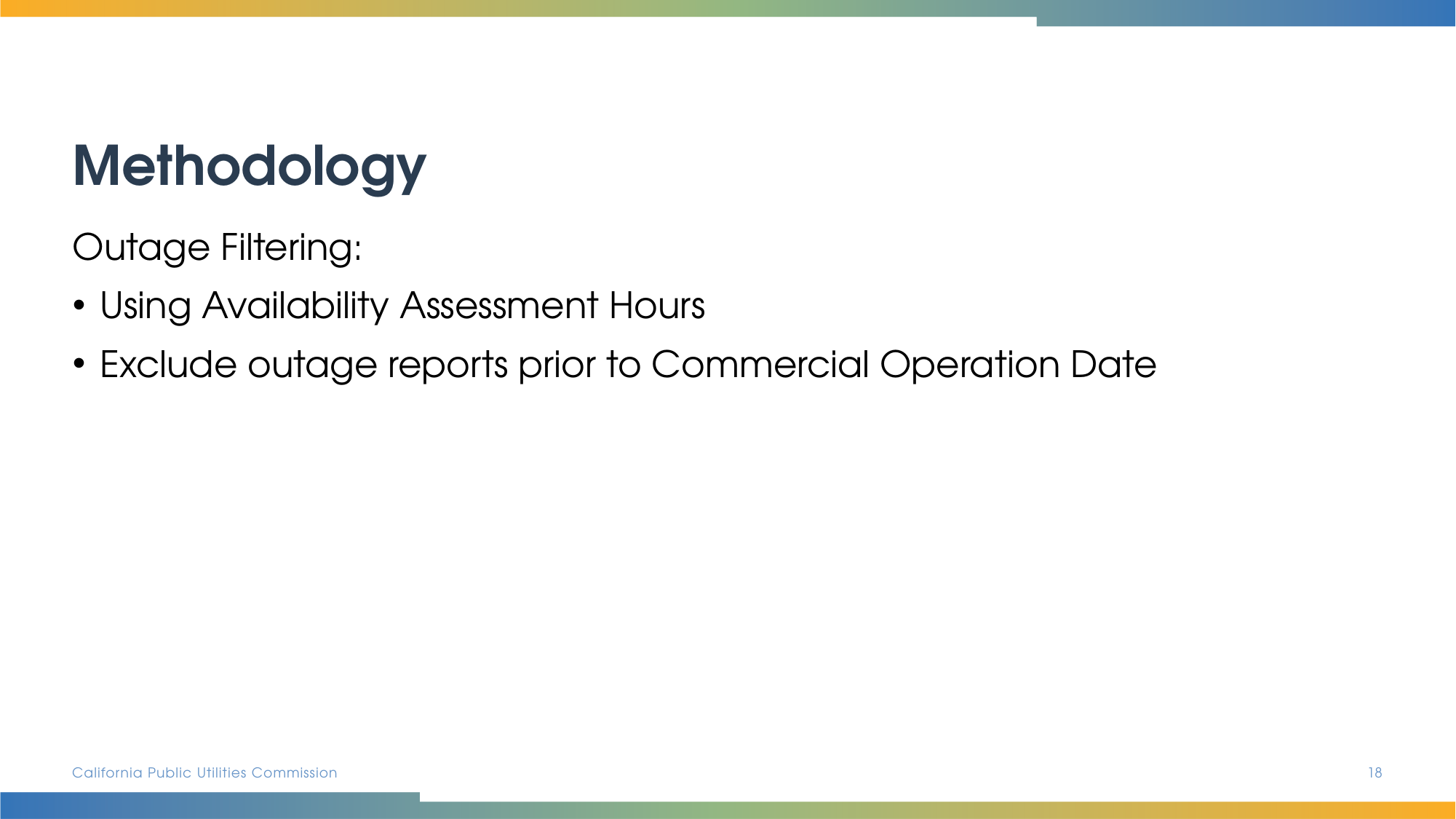

# Methodology
Outage Filtering:
Using Availability Assessment Hours
Exclude outage reports prior to Commercial Operation Date

18